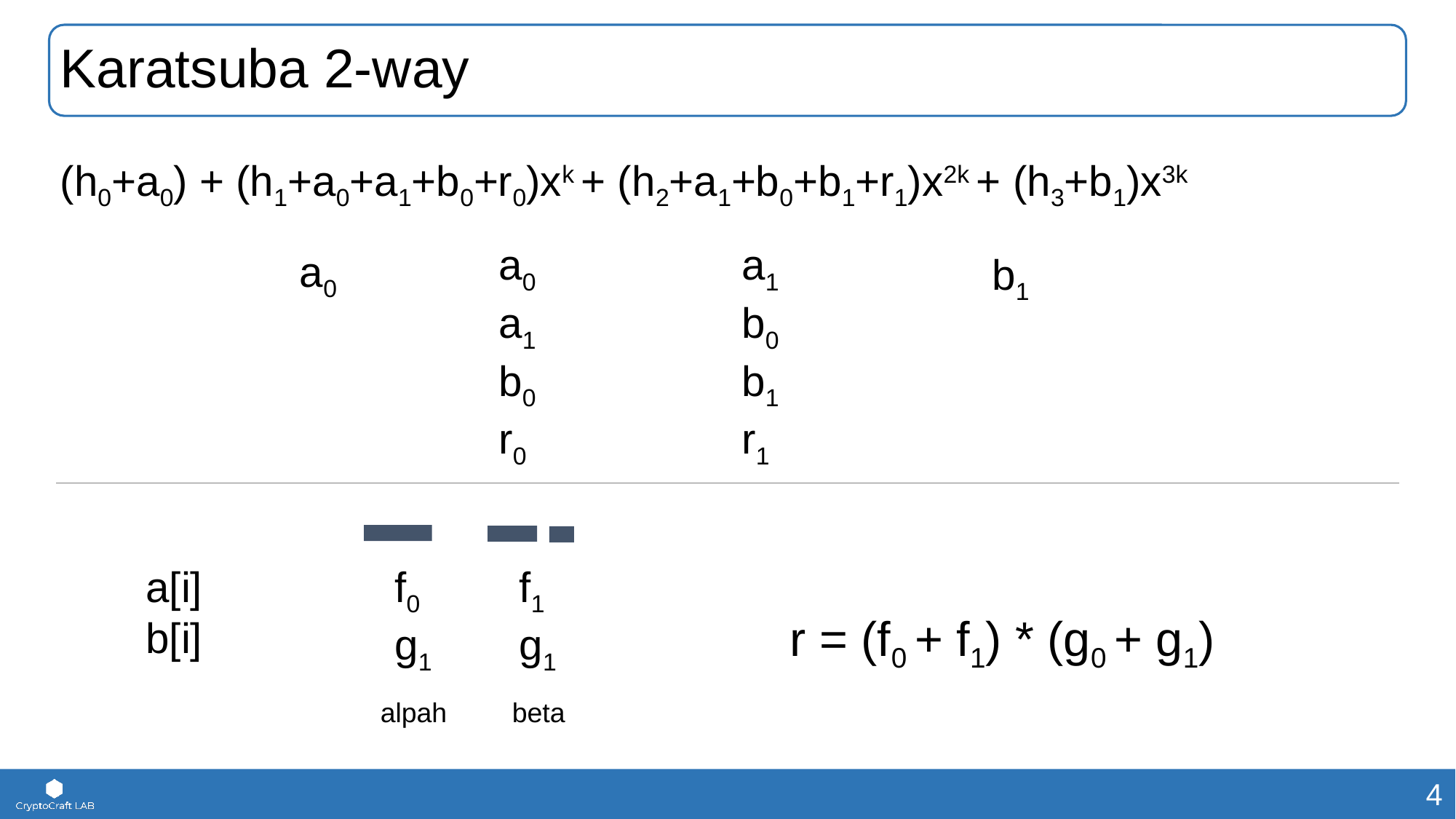

# Karatsuba 2-way
(h0+a0) + (h1+a0+a1+b0+r0)xk + (h2+a1+b0+b1+r1)x2k + (h3+b1)x3k
a1
b0
b1
r1
a0
a1
b0
r0
a0
b1

f1
g1
f0
g1
a[i]
b[i]
alpah         beta
r = (f0 + f1) * (g0 + g1)